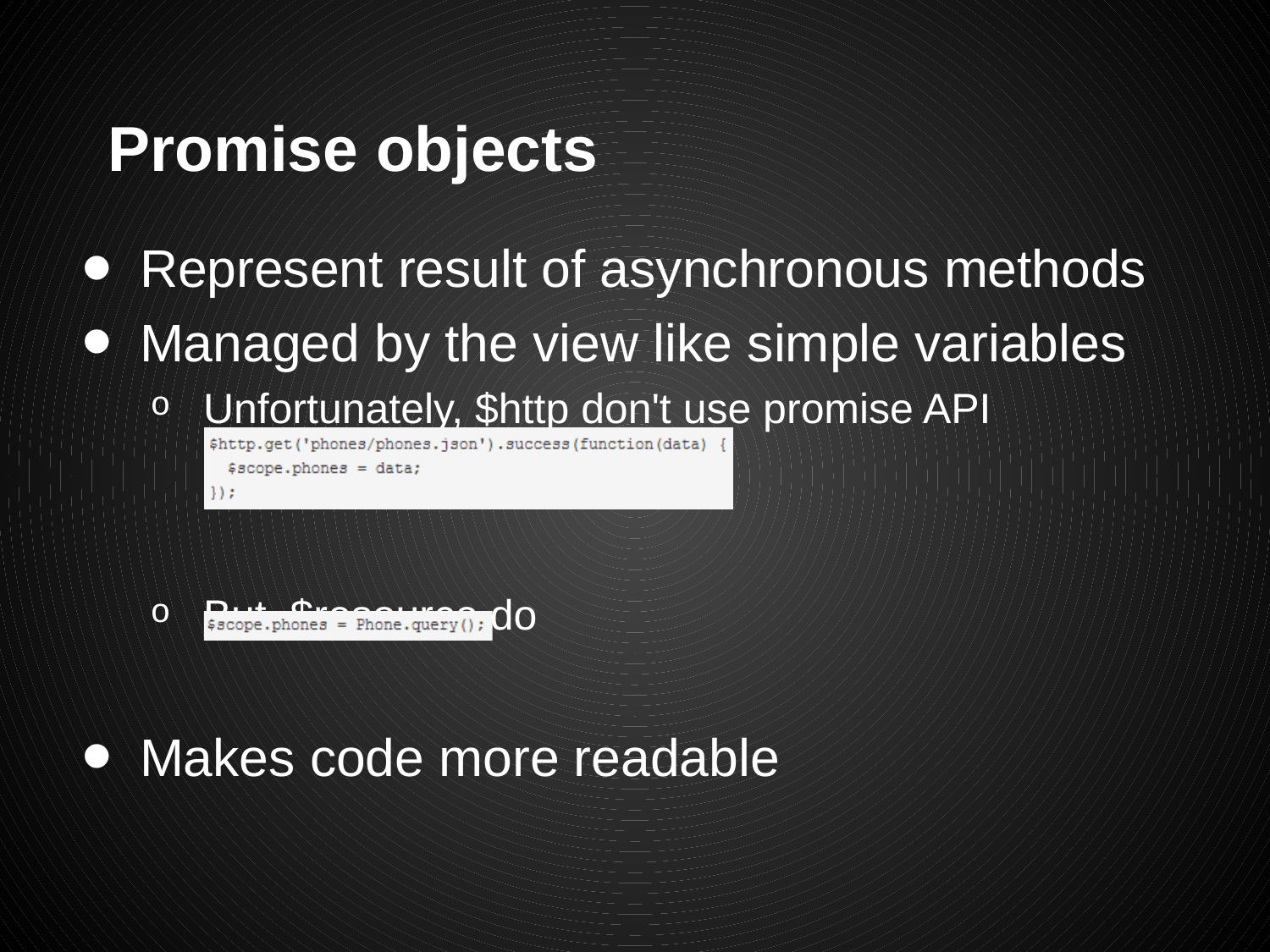

# Promise objects
Represent result of asynchronous methods
Managed by the view like simple variables
Unfortunately, $http don't use promise API

But  $resource do

Makes code more readable